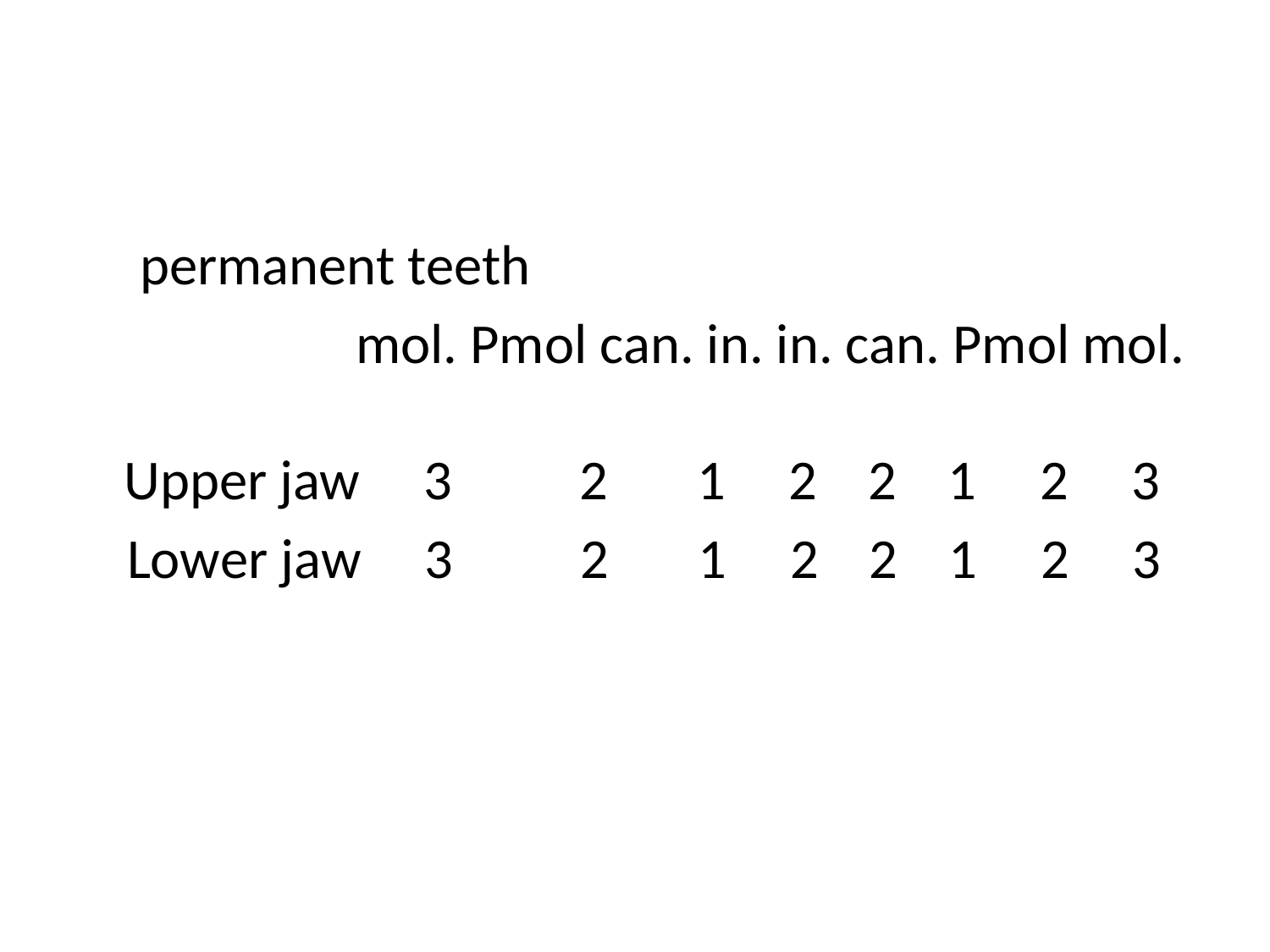

#
     permanent teeth
                      mol. Pmol can. in. in. can. Pmol mol.
Upper jaw     3          2       1     2    2    1     2     3
    Lower jaw     3          2       1     2    2    1     2     3